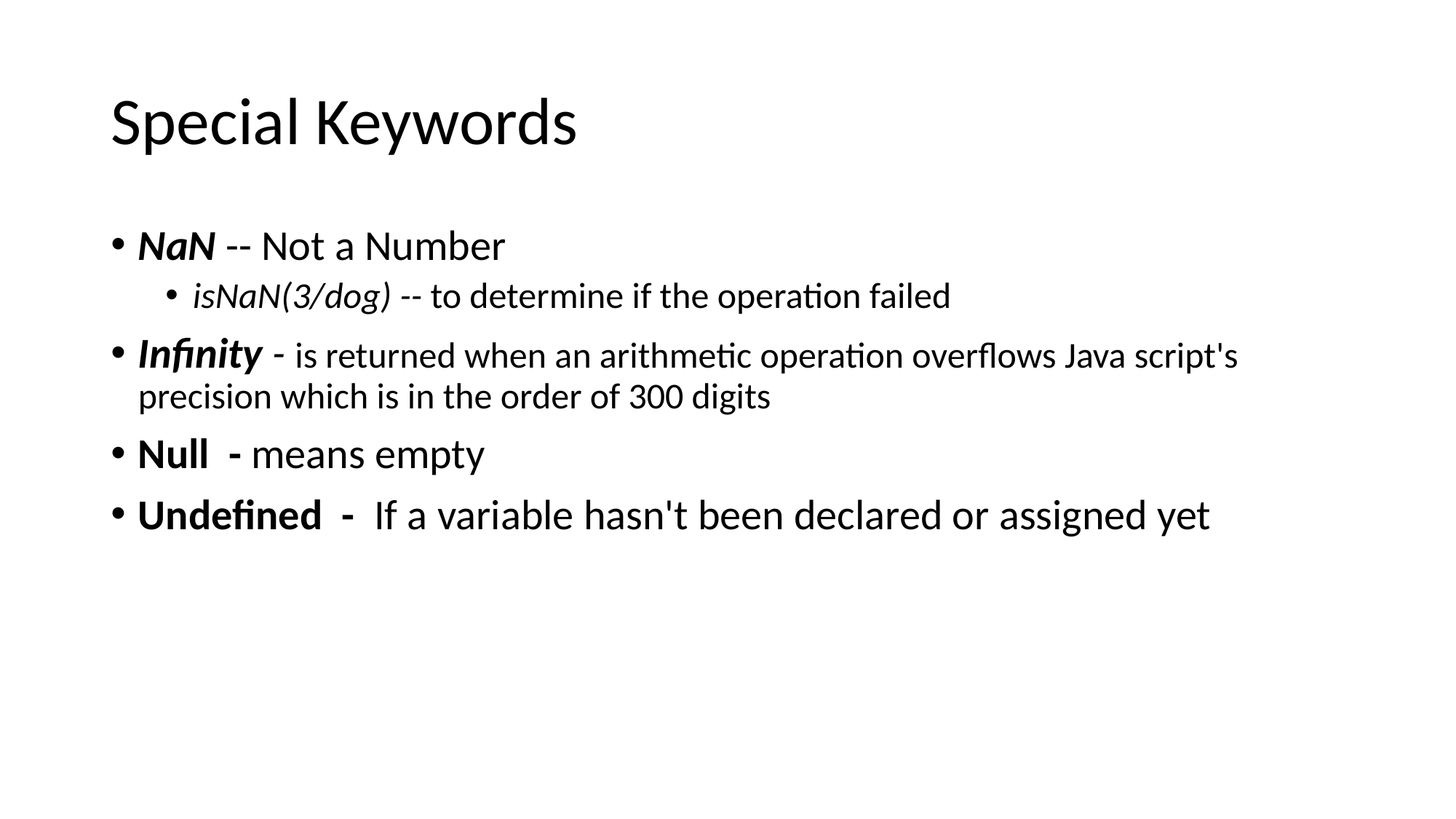

# Special Keywords
NaN -- Not a Number
isNaN(3/dog) -- to determine if the operation failed
Infinity - is returned when an arithmetic operation overflows Java script's precision which is in the order of 300 digits
Null  - means empty
Undefined  -  If a variable hasn't been declared or assigned yet